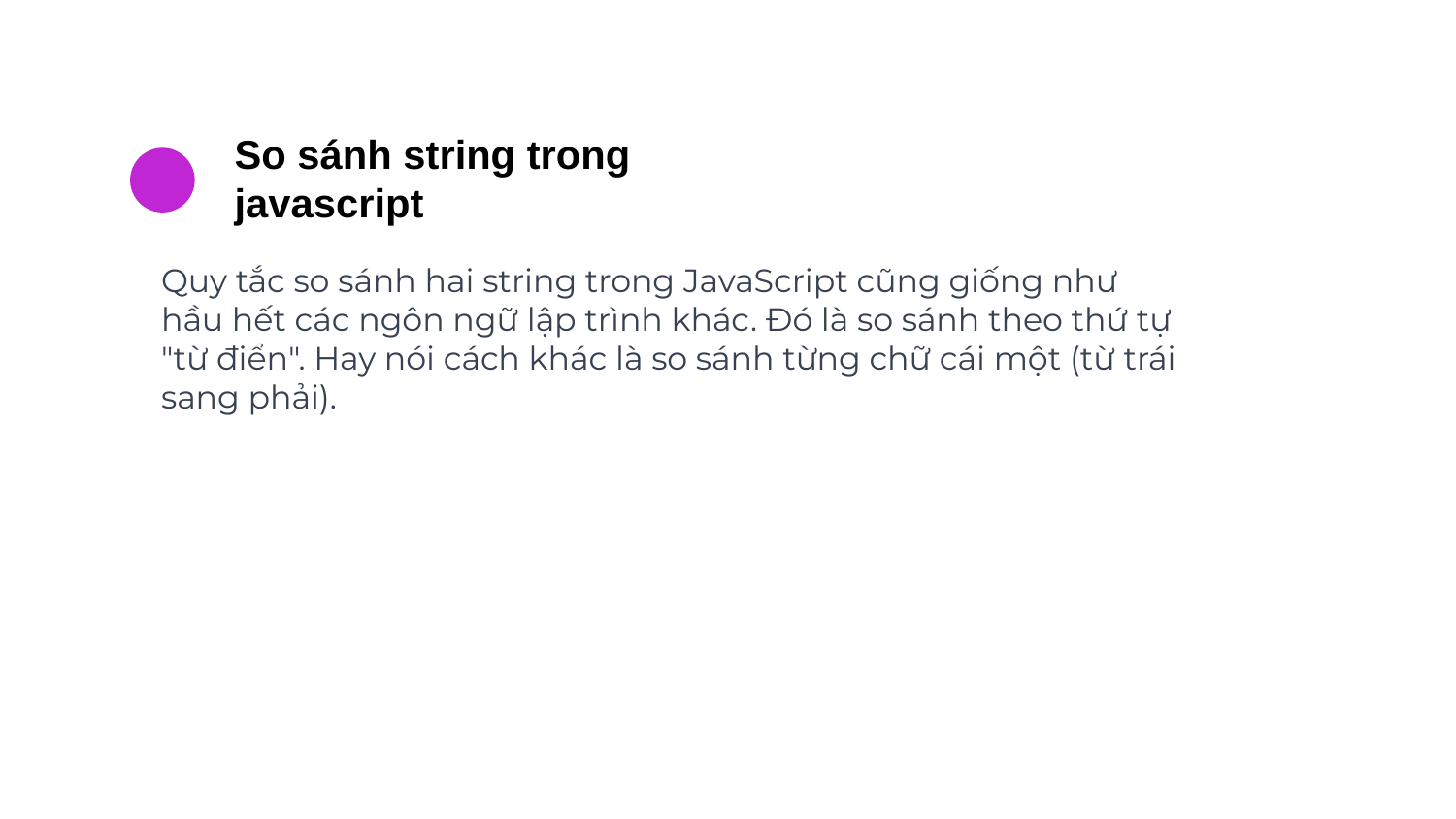

# So sánh string trong javascript
Quy tắc so sánh hai string trong JavaScript cũng giống như hầu hết các ngôn ngữ lập trình khác. Đó là so sánh theo thứ tự "từ điển". Hay nói cách khác là so sánh từng chữ cái một (từ trái sang phải).